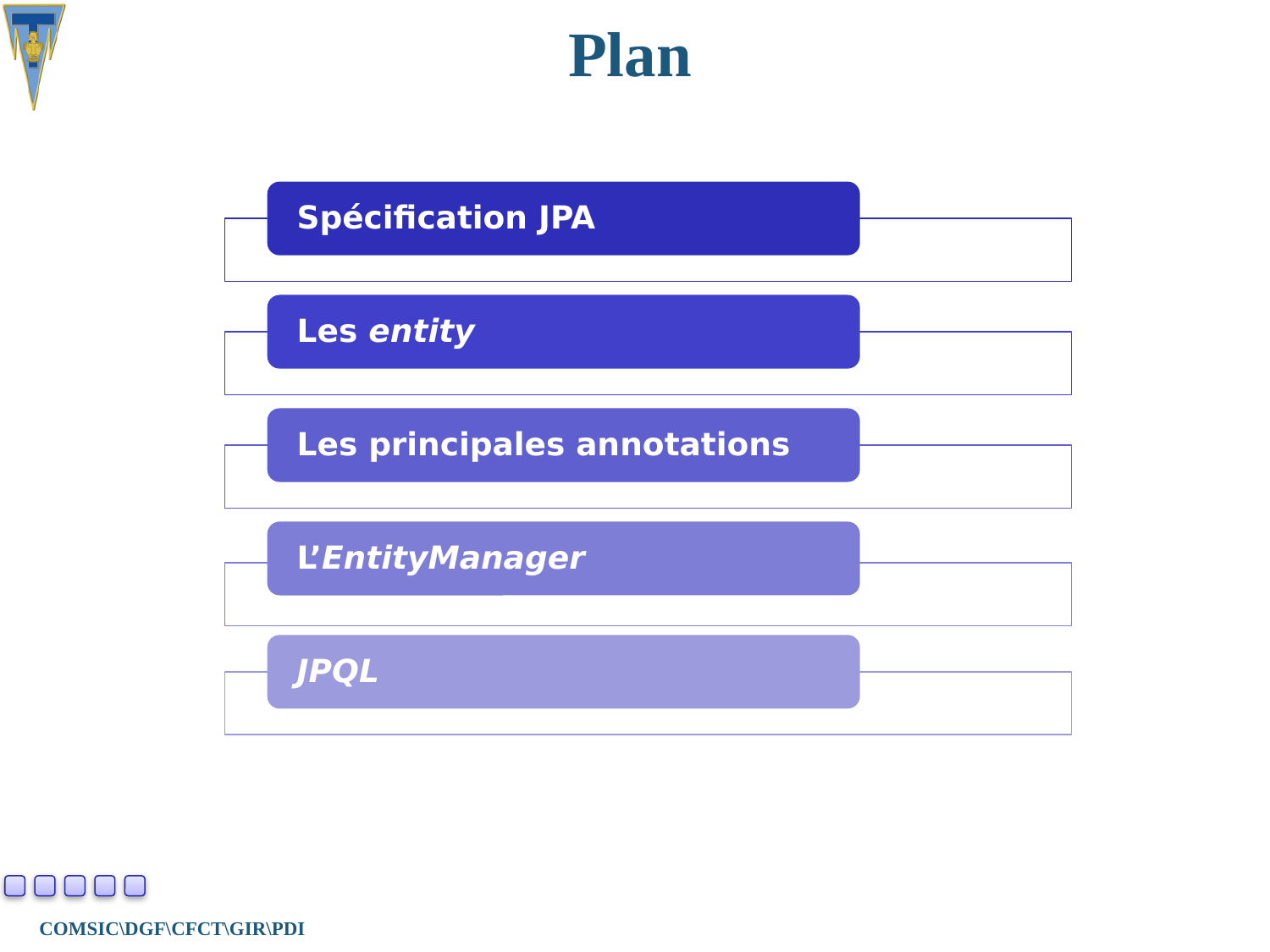

Plan
Spécification JPA
Les entity
Les principales annotations
L’EntityManager
JPQL